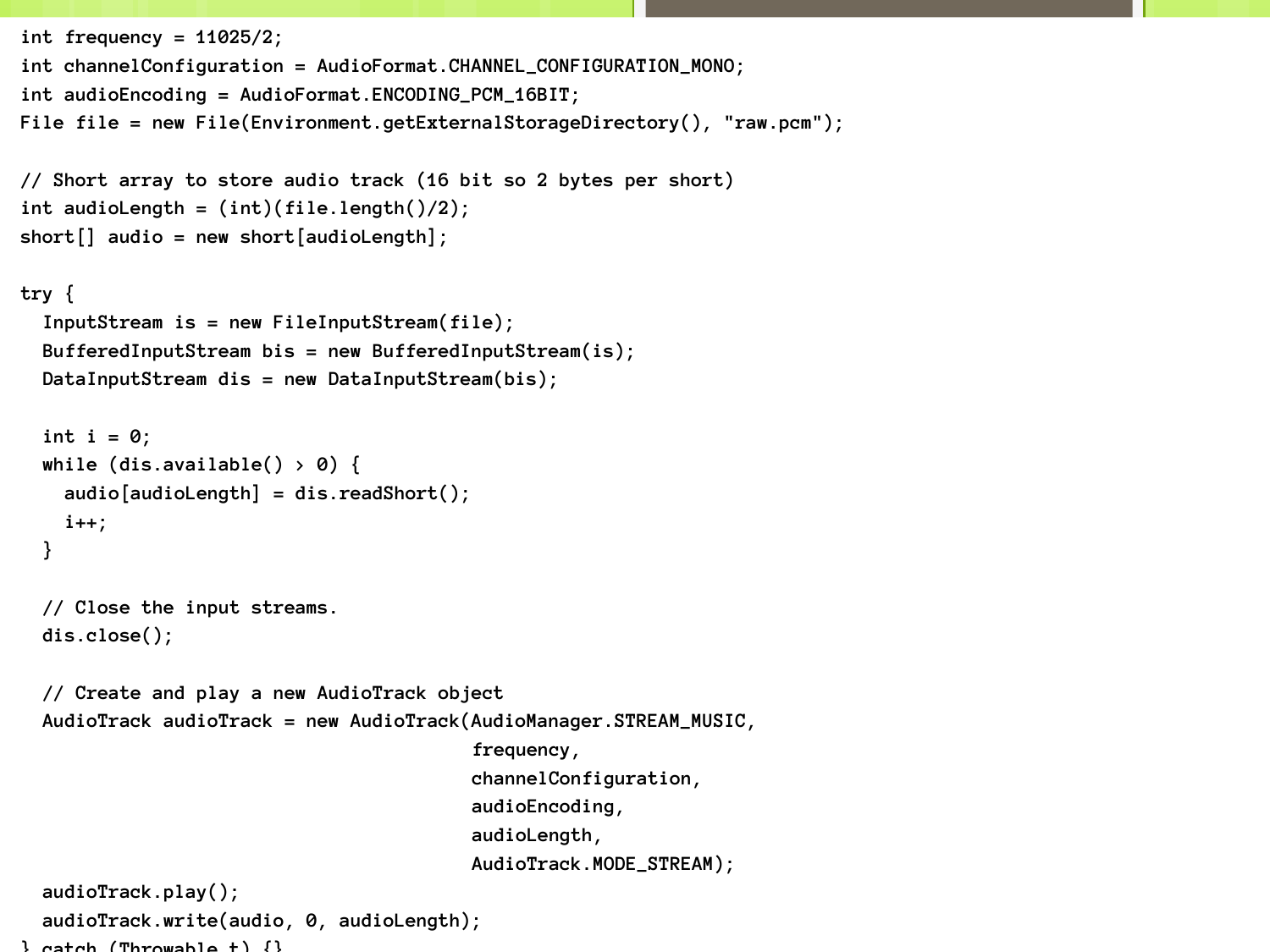

Лекция 7, слайд 21
int frequency = 11025/2;
int channelConfiguration = AudioFormat.CHANNEL_CONFIGURATION_MONO;
int audioEncoding = AudioFormat.ENCODING_PCM_16BIT;
File file = new File(Environment.getExternalStorageDirectory(), "raw.pcm");

// Short array to store audio track (16 bit so 2 bytes per short)
int audioLength = (int)(file.length()/2);
short[] audio = new short[audioLength];

try {
  InputStream is = new FileInputStream(file);
  BufferedInputStream bis = new BufferedInputStream(is);
  DataInputStream dis = new DataInputStream(bis);

  int i = 0;
  while (dis.available() > 0) {
    audio[audioLength] = dis.readShort();
    i++;
  }

  // Close the input streams.
  dis.close();

  // Create and play a new AudioTrack object
  AudioTrack audioTrack = new AudioTrack(AudioManager.STREAM_MUSIC,
                                         frequency,
                                         channelConfiguration,
                                         audioEncoding,
                                         audioLength,
                                         AudioTrack.MODE_STREAM);
  audioTrack.play();
  audioTrack.write(audio, 0, audioLength);
} catch (Throwable t) {}
# Воспроизведение аудио
Новосибирский государственный университет, 2012